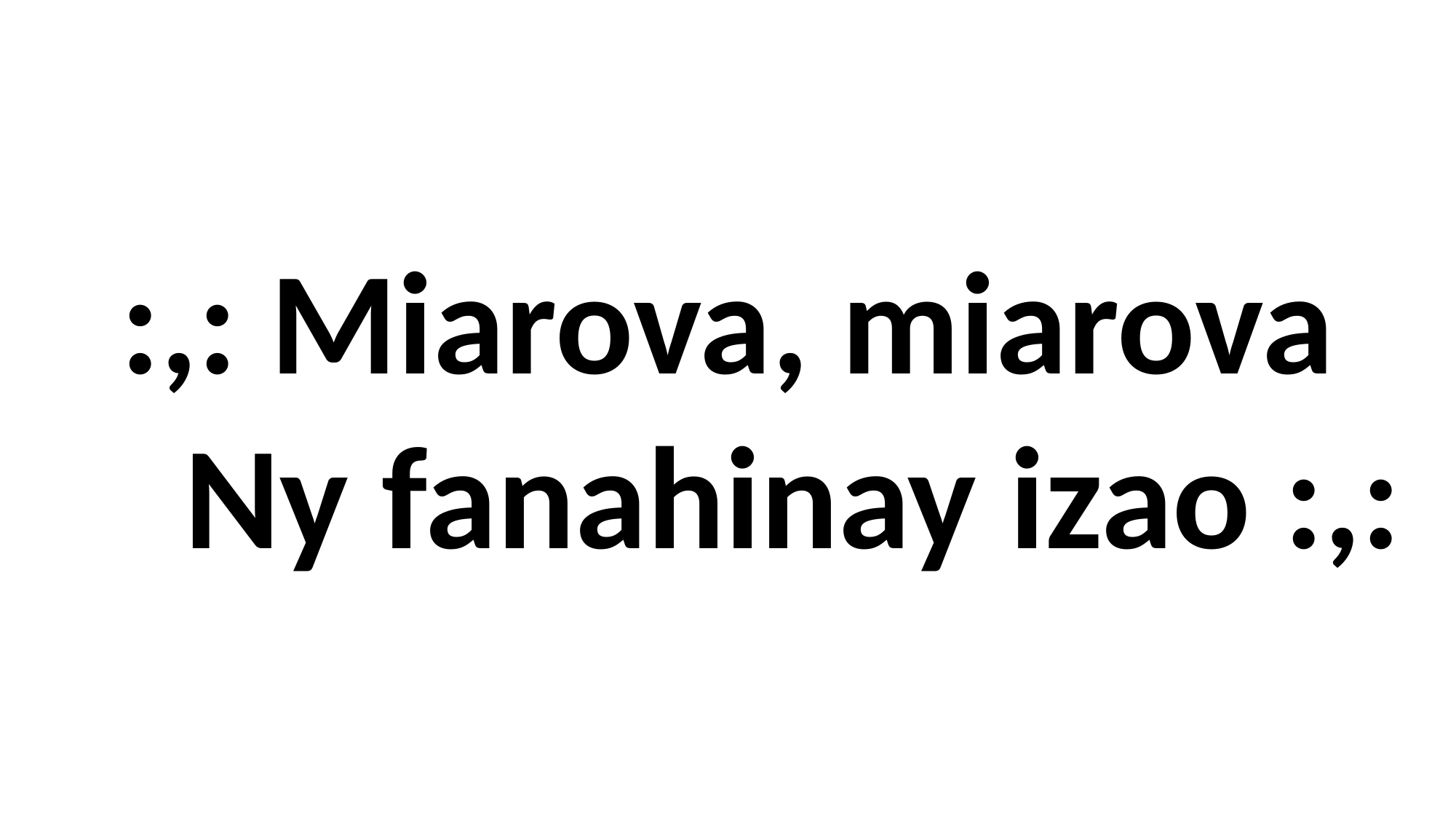

:,: Miarova, miarova
    Ny fanahinay izao :,: